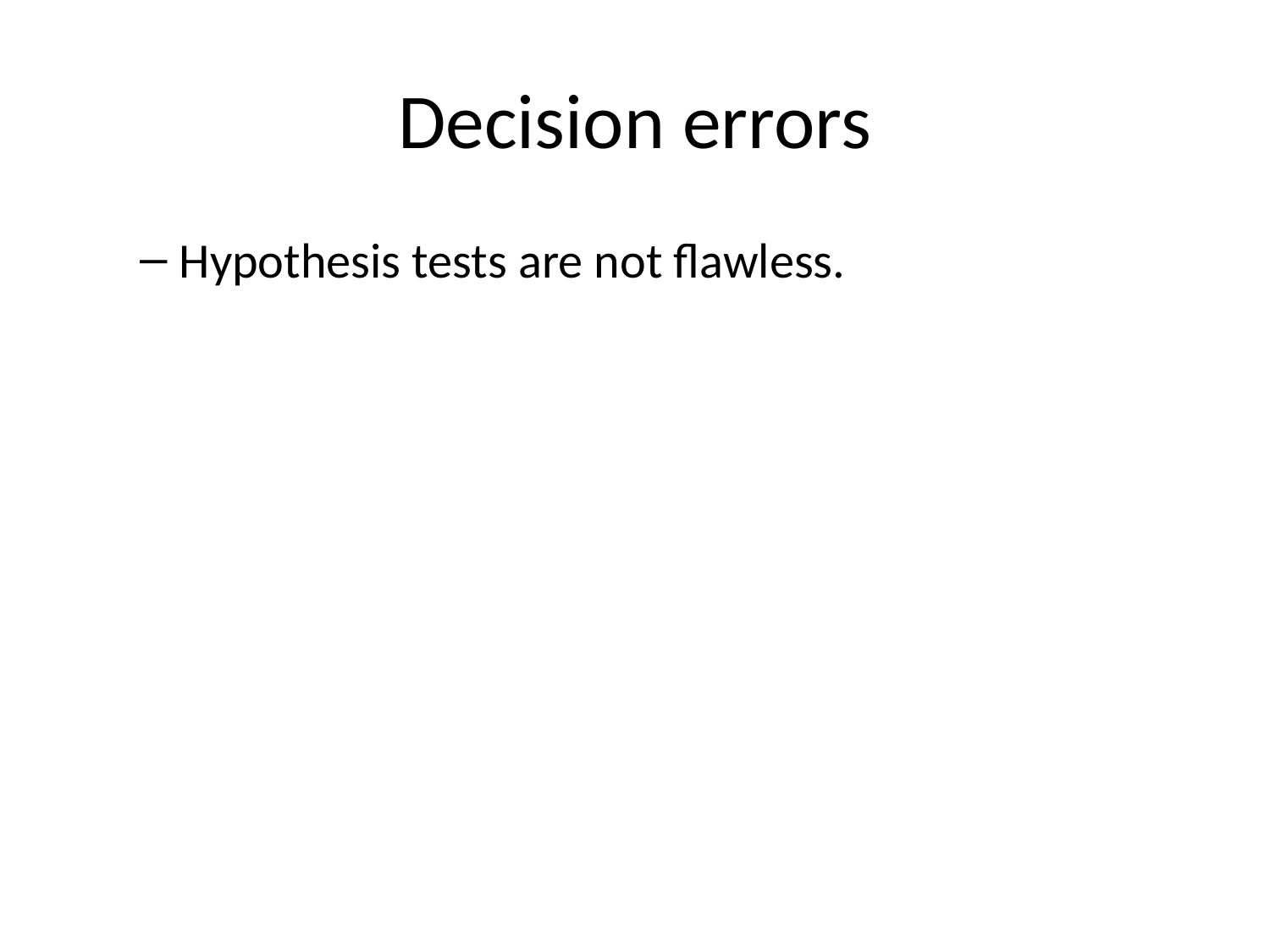

# Decision errors
Hypothesis tests are not flawless.